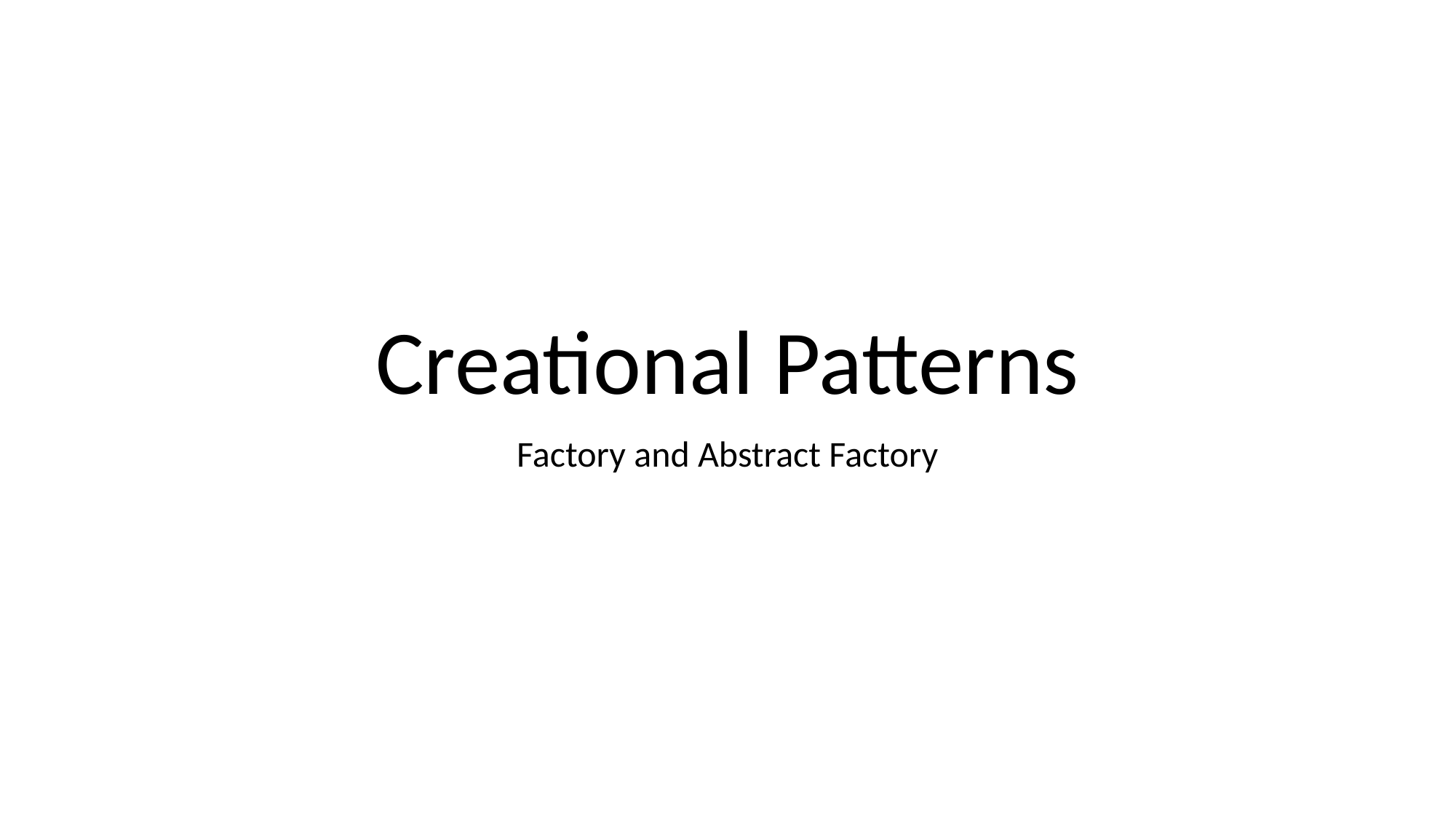

# Creational Patterns
Factory and Abstract Factory